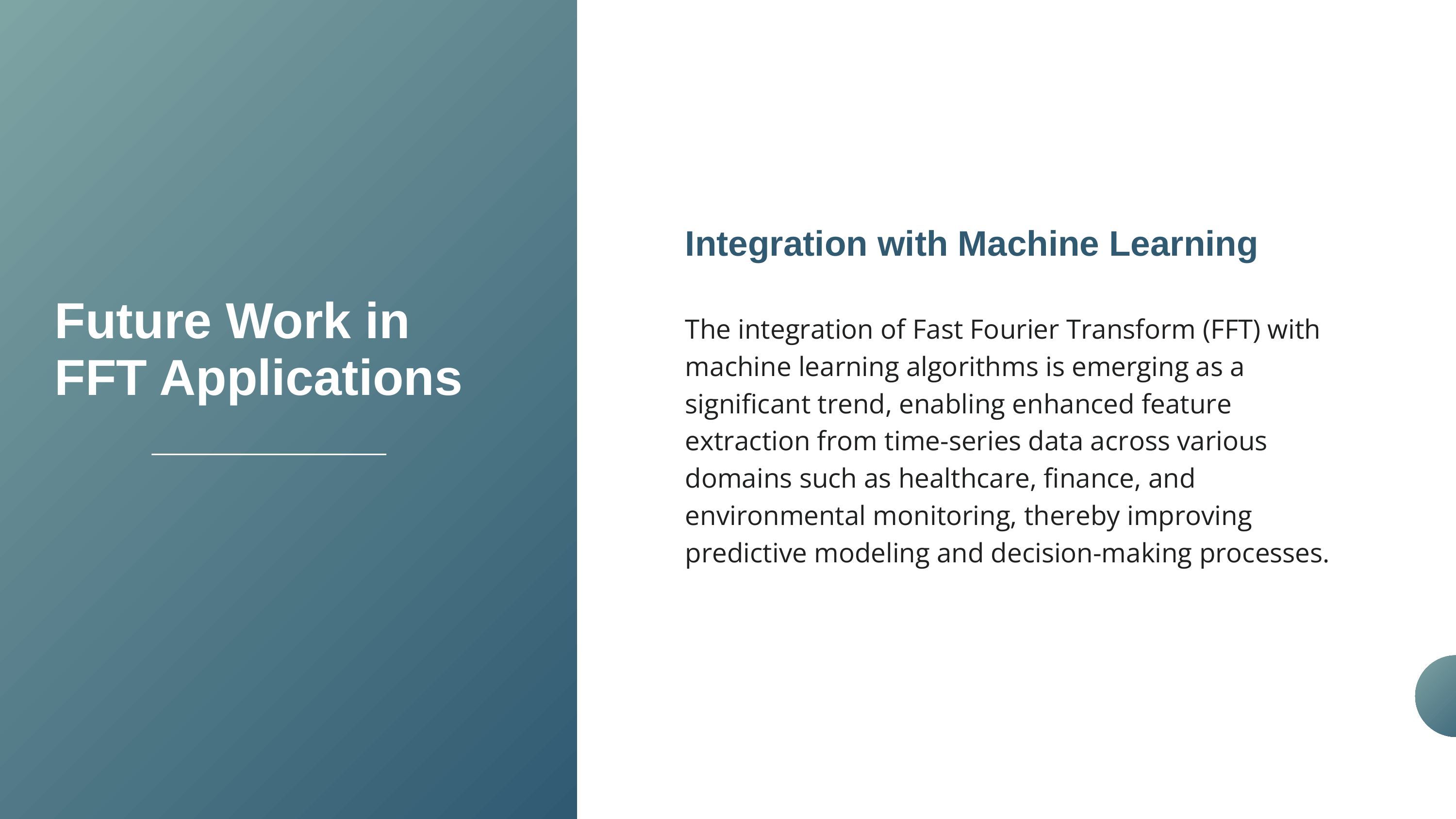

Integration with Machine Learning
The integration of Fast Fourier Transform (FFT) with machine learning algorithms is emerging as a significant trend, enabling enhanced feature extraction from time-series data across various domains such as healthcare, finance, and environmental monitoring, thereby improving predictive modeling and decision-making processes.

02
Future Work in FFT Applications